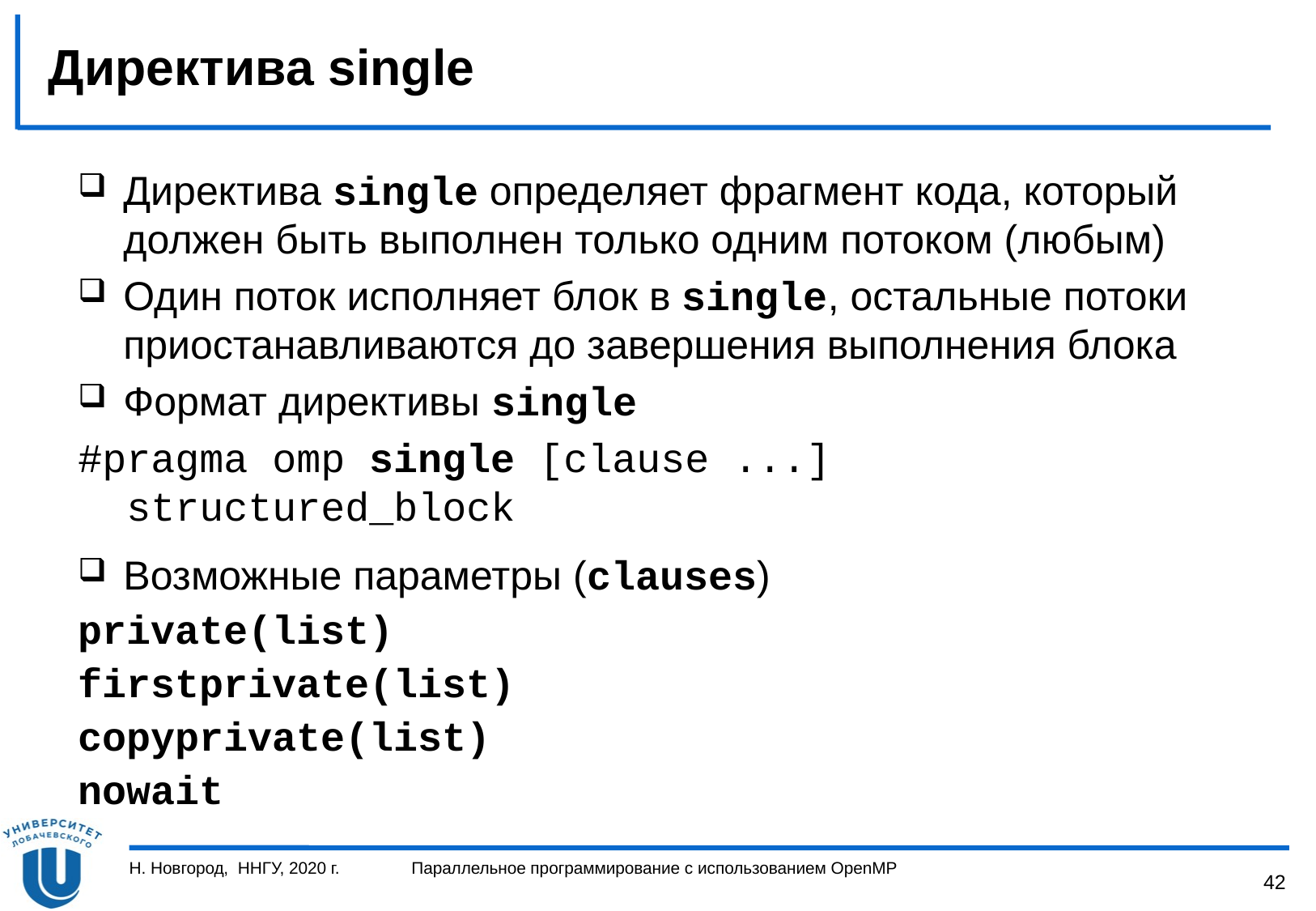

# Директива single
Директива single определяет фрагмент кода, который должен быть выполнен только одним потоком (любым)
Один поток исполняет блок в single, остальные потоки приостанавливаются до завершения выполнения блока
Формат директивы single
#pragma omp single [clause ...]
  structured_block
Возможные параметры (clauses)
private(list)
firstprivate(list)
copyprivate(list)
nowait

Н. Новгород,  ННГУ, 2020 г.
Параллельное программирование с использованием OpenMP
42